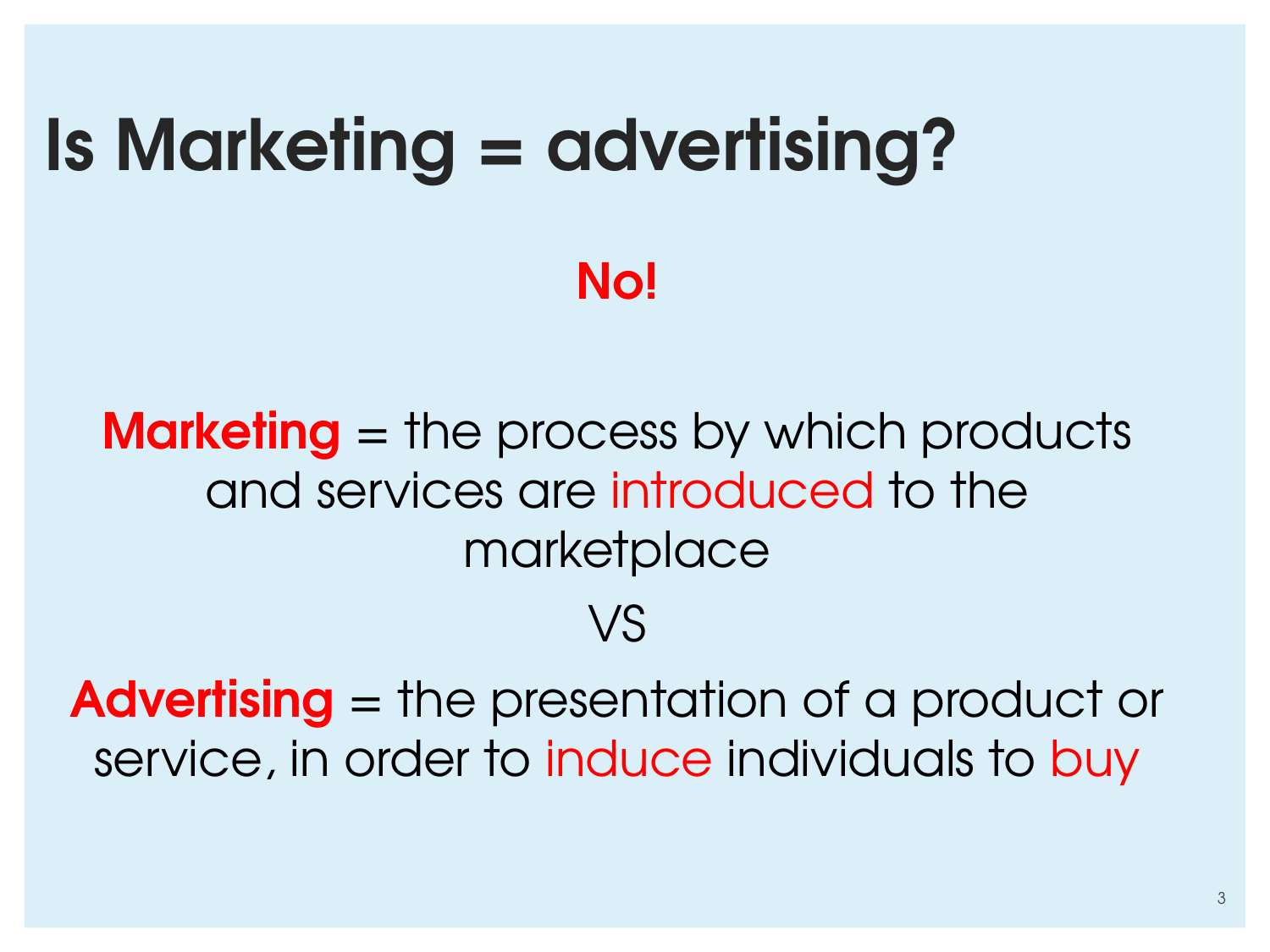

# Is Marketing = advertising?
No!

Marketing = the process by which products and services are introduced to the marketplace
VS
Advertising = the presentation of a product or service, in order to induce individuals to buy
3